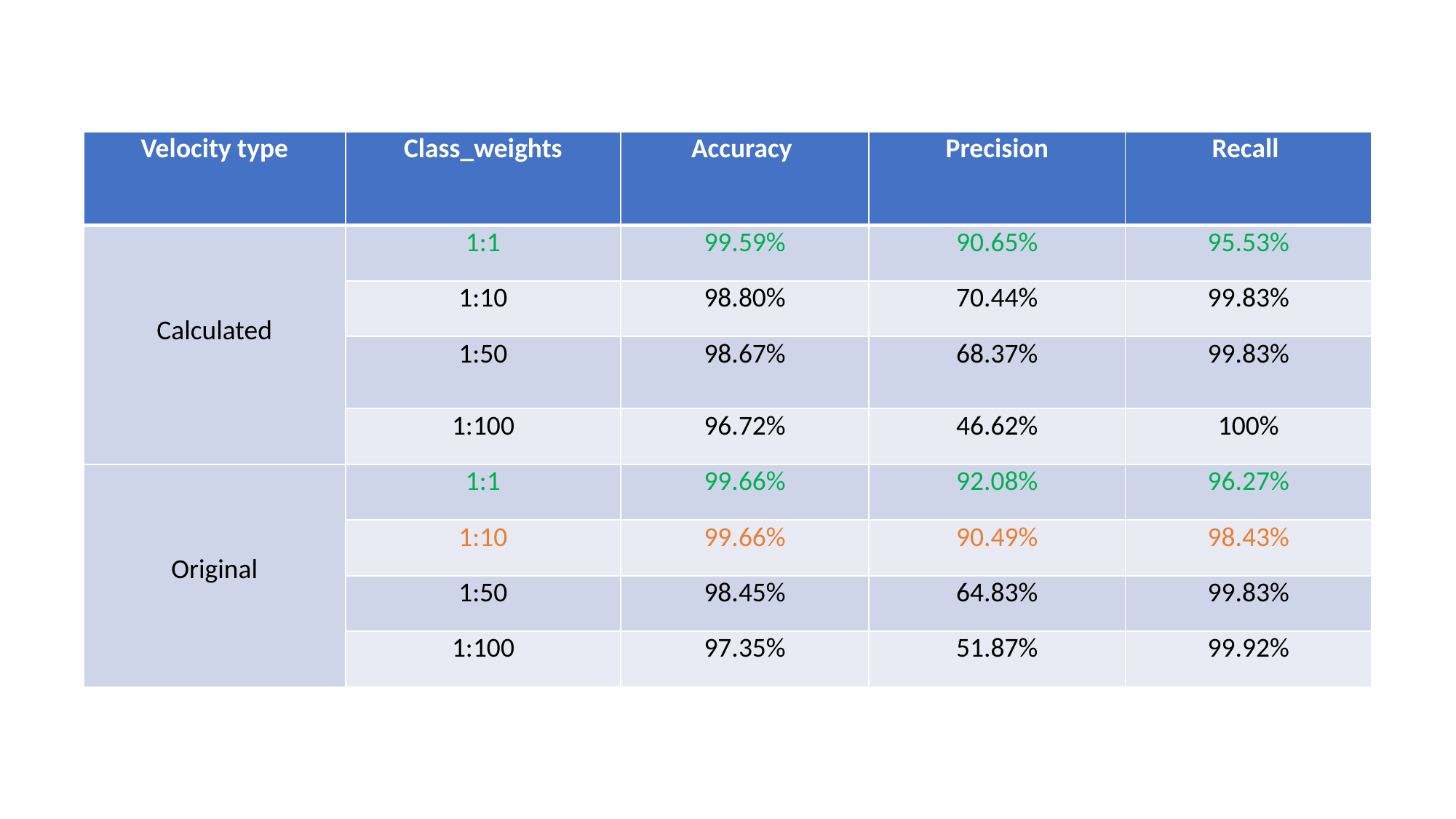

| Velocity type | Class\_weights | Accuracy | Precision | Recall |
| --- | --- | --- | --- | --- |
| Calculated | 1:1 | 99.59% | 90.65% | 95.53% |
|  | 1:10 | 98.80% | 70.44% | 99.83% |
|  | 1:50 | 98.67% | 68.37% | 99.83% |
|  | 1:100 | 96.72% | 46.62% | 100% |
| Original | 1:1 | 99.66% | 92.08% | 96.27% |
|  | 1:10 | 99.66% | 90.49% | 98.43% |
|  | 1:50 | 98.45% | 64.83% | 99.83% |
|  | 1:100 | 97.35% | 51.87% | 99.92% |